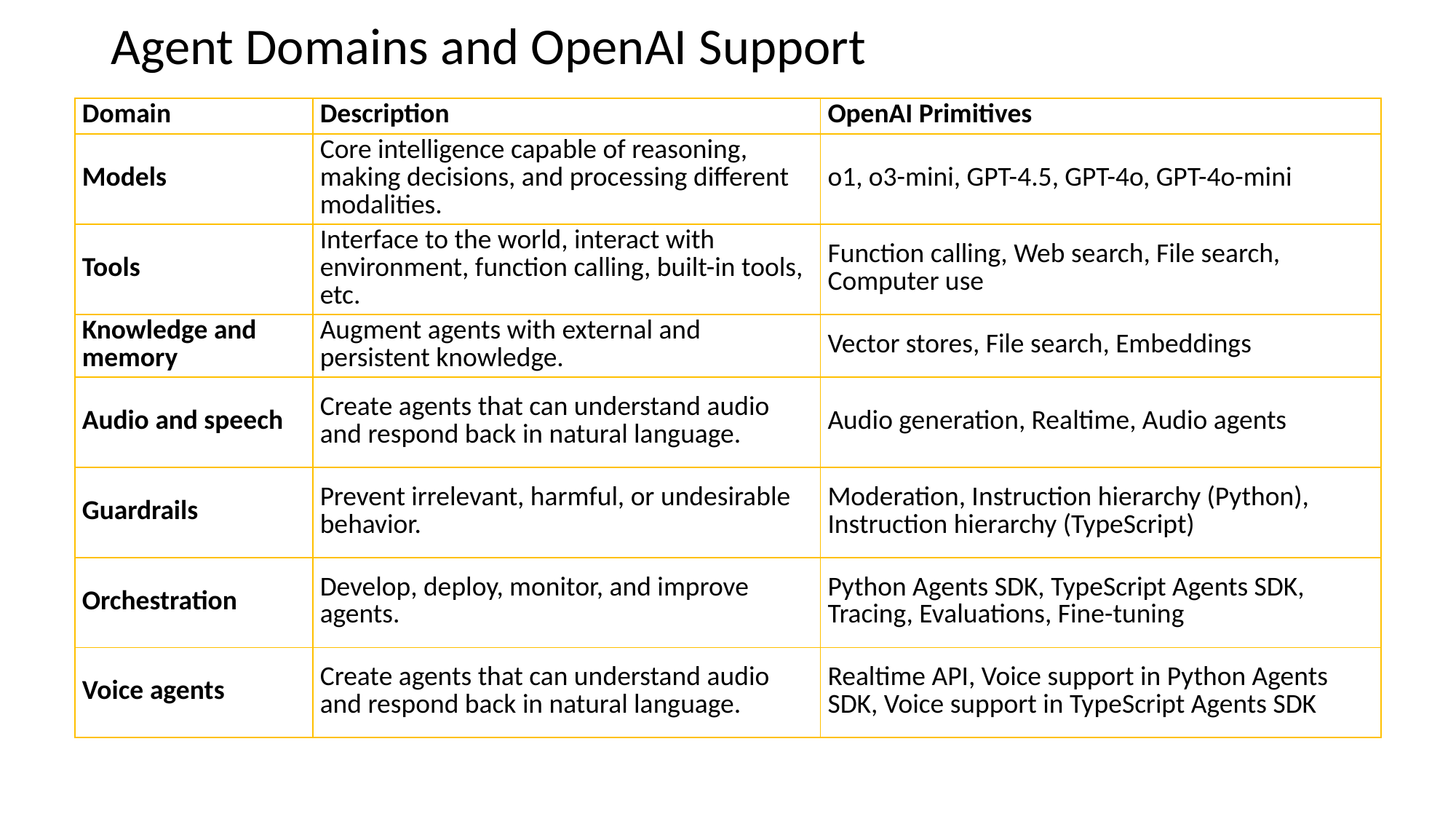

# Agent Domains and OpenAI Support
| Domain | Description | OpenAI Primitives |
| --- | --- | --- |
| Models | Core intelligence capable of reasoning, making decisions, and processing different modalities. | o1, o3-mini, GPT-4.5, GPT-4o, GPT-4o-mini |
| Tools | Interface to the world, interact with environment, function calling, built-in tools, etc. | Function calling, Web search, File search, Computer use |
| Knowledge and memory | Augment agents with external and persistent knowledge. | Vector stores, File search, Embeddings |
| Audio and speech | Create agents that can understand audio and respond back in natural language. | Audio generation, Realtime, Audio agents |
| Guardrails | Prevent irrelevant, harmful, or undesirable behavior. | Moderation, Instruction hierarchy (Python), Instruction hierarchy (TypeScript) |
| Orchestration | Develop, deploy, monitor, and improve agents. | Python Agents SDK, TypeScript Agents SDK, Tracing, Evaluations, Fine-tuning |
| Voice agents | Create agents that can understand audio and respond back in natural language. | Realtime API, Voice support in Python Agents SDK, Voice support in TypeScript Agents SDK |